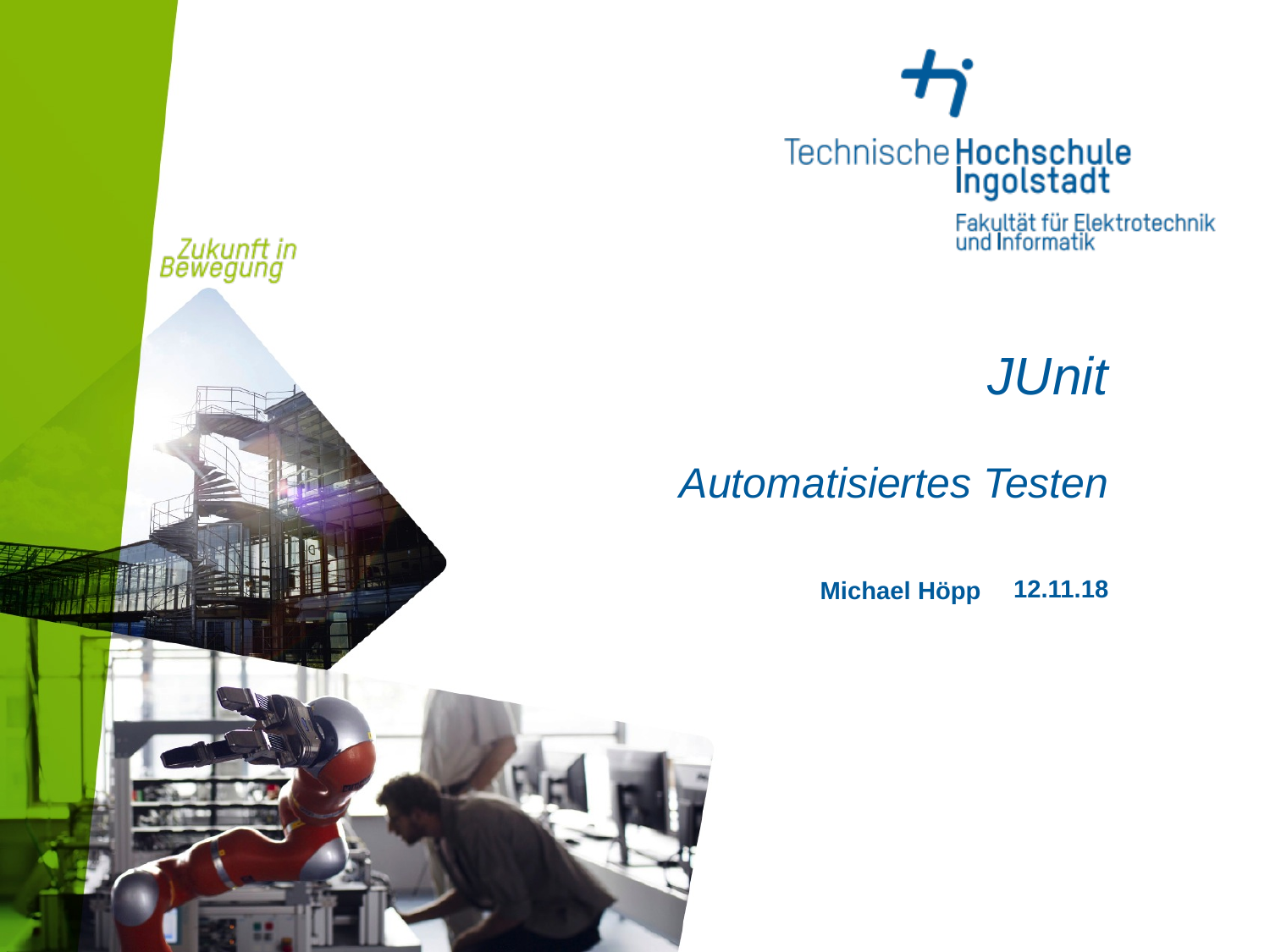

# JUnit
Automatisiertes Testen
12.11.18
Michael Höpp